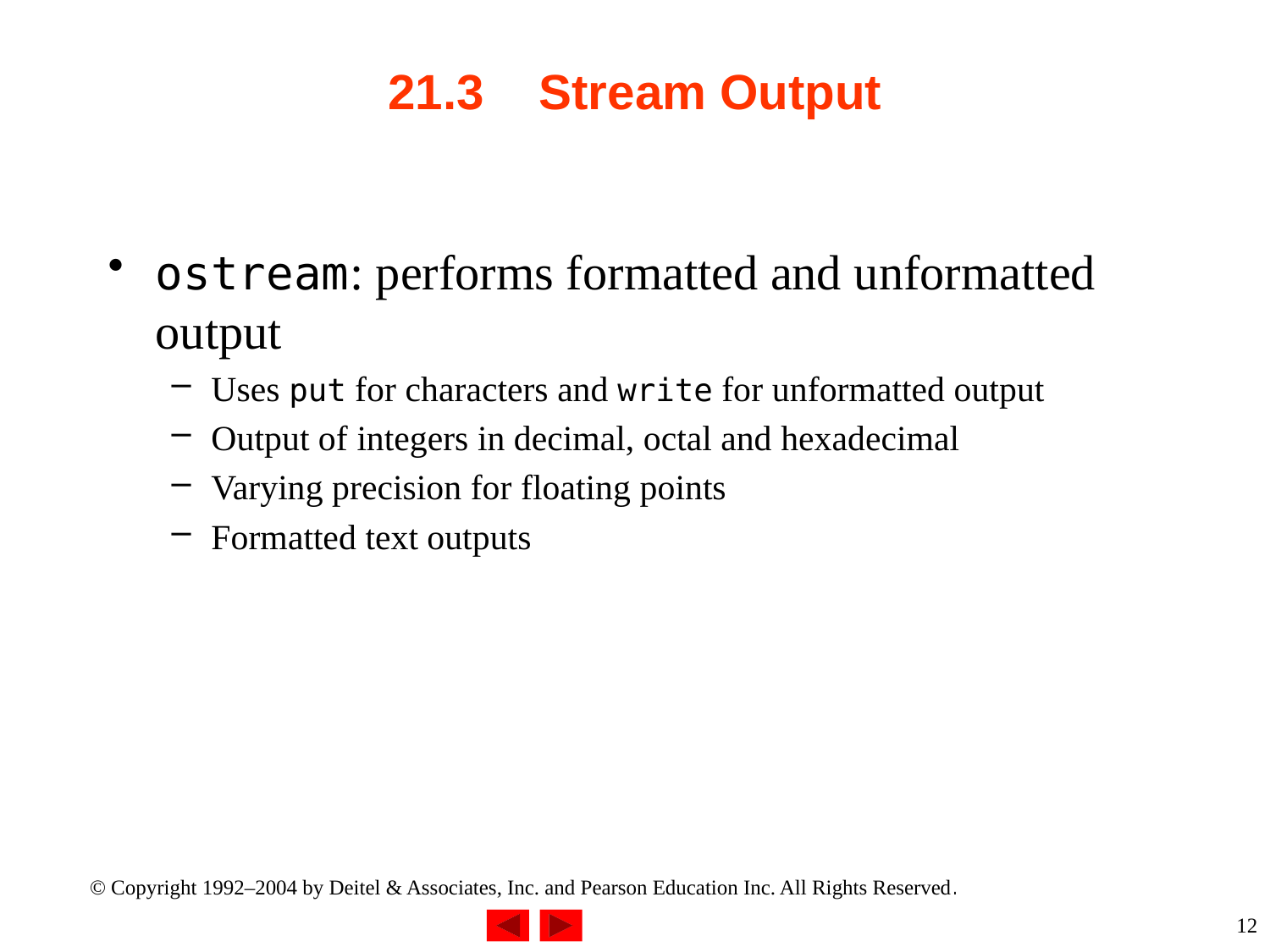

# 21.3    Stream Output

ostream: performs formatted and unformatted output
Uses put for characters and write for unformatted output
Output of integers in decimal, octal and hexadecimal
Varying precision for floating points
Formatted text outputs